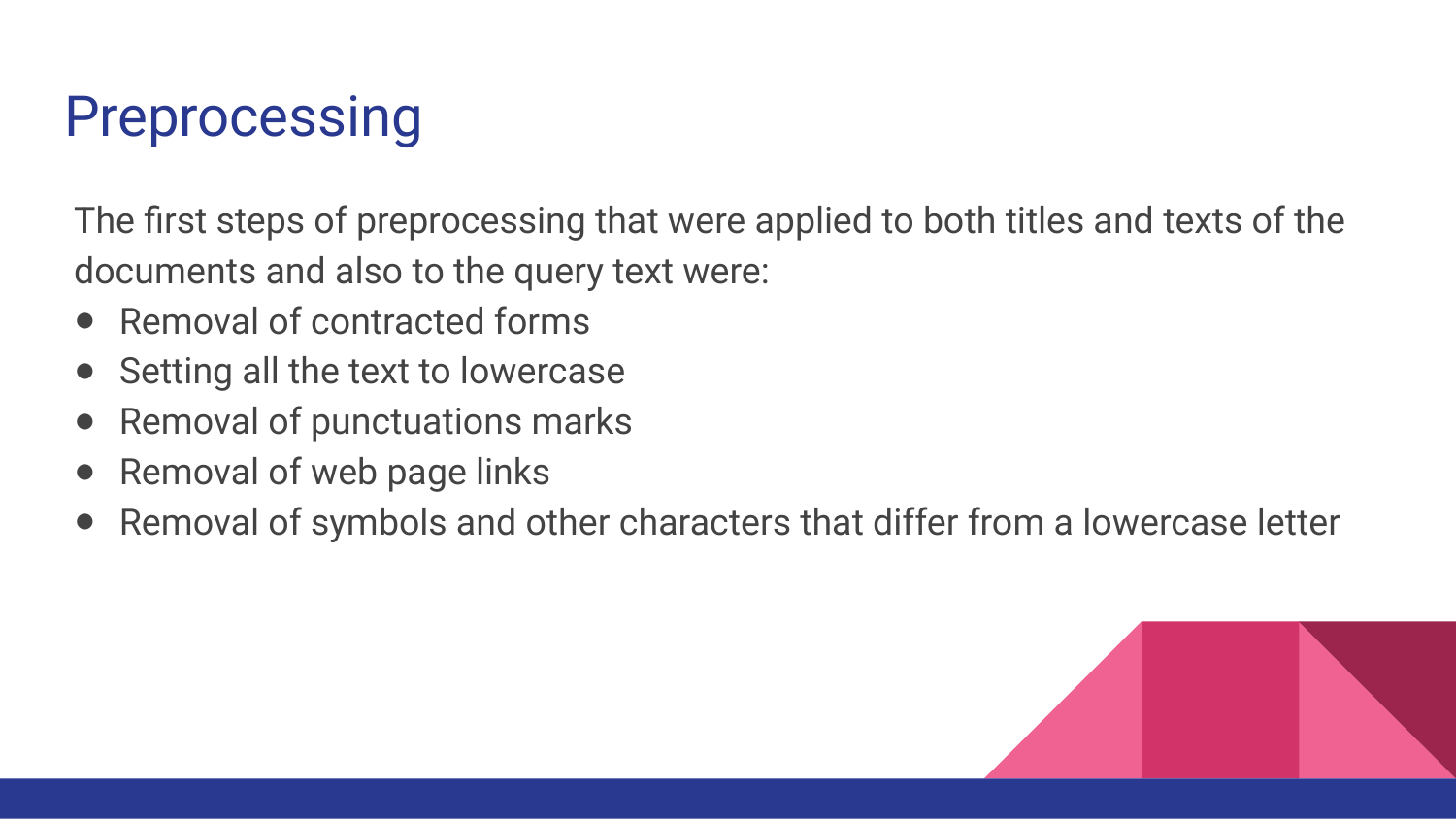

# Preprocessing

The first steps of preprocessing that were applied to both titles and texts of the documents and also to the query text were:
Removal of contracted forms
Setting all the text to lowercase
Removal of punctuations marks
Removal of web page links
Removal of symbols and other characters that differ from a lowercase letter